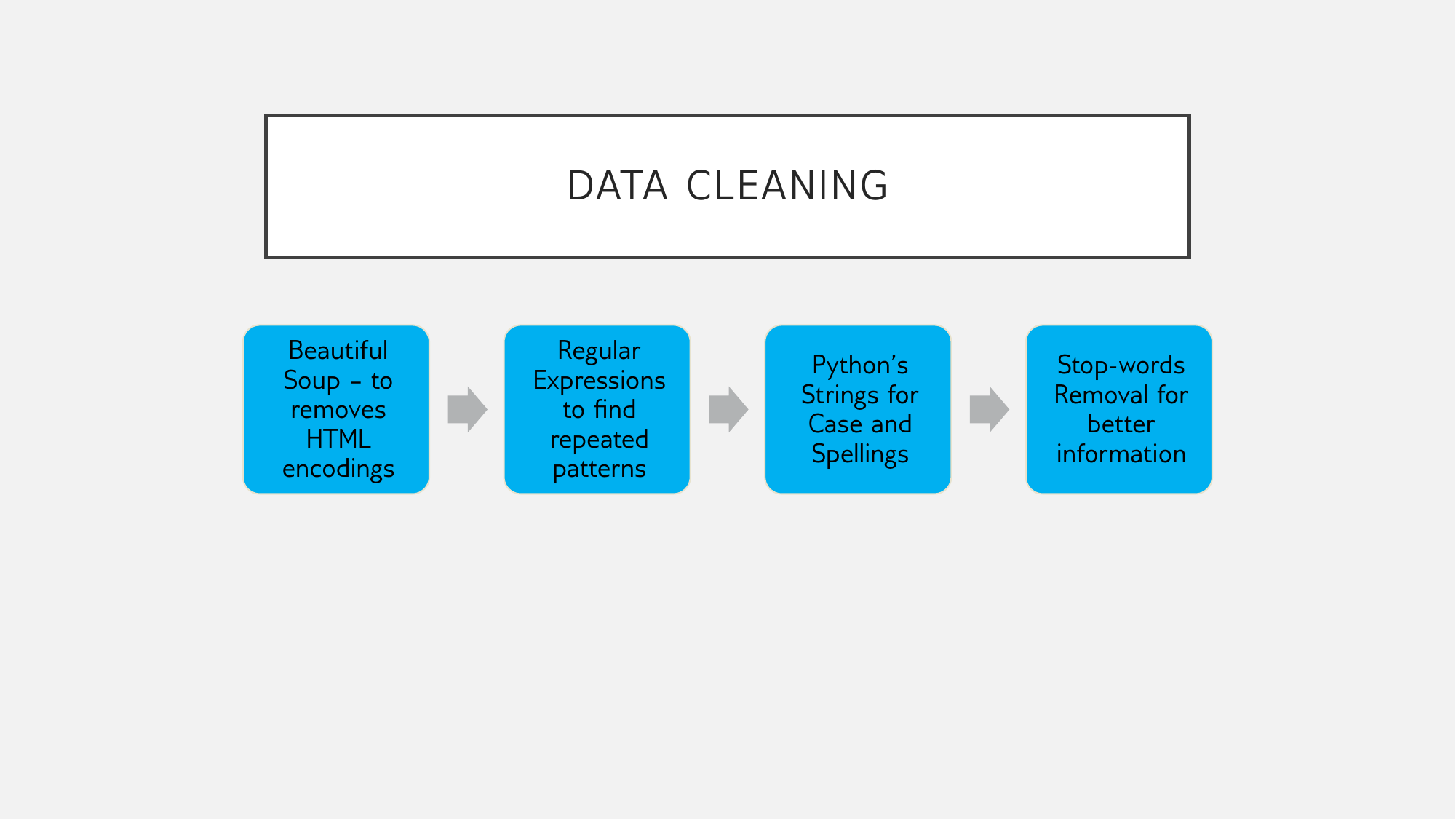

Beautiful Soup – to removes HTML encodings

Regular Expressions to find repeated patterns

Python’s Strings for Case and Spellings

Stop-words Removal for better information
# Data Cleaning